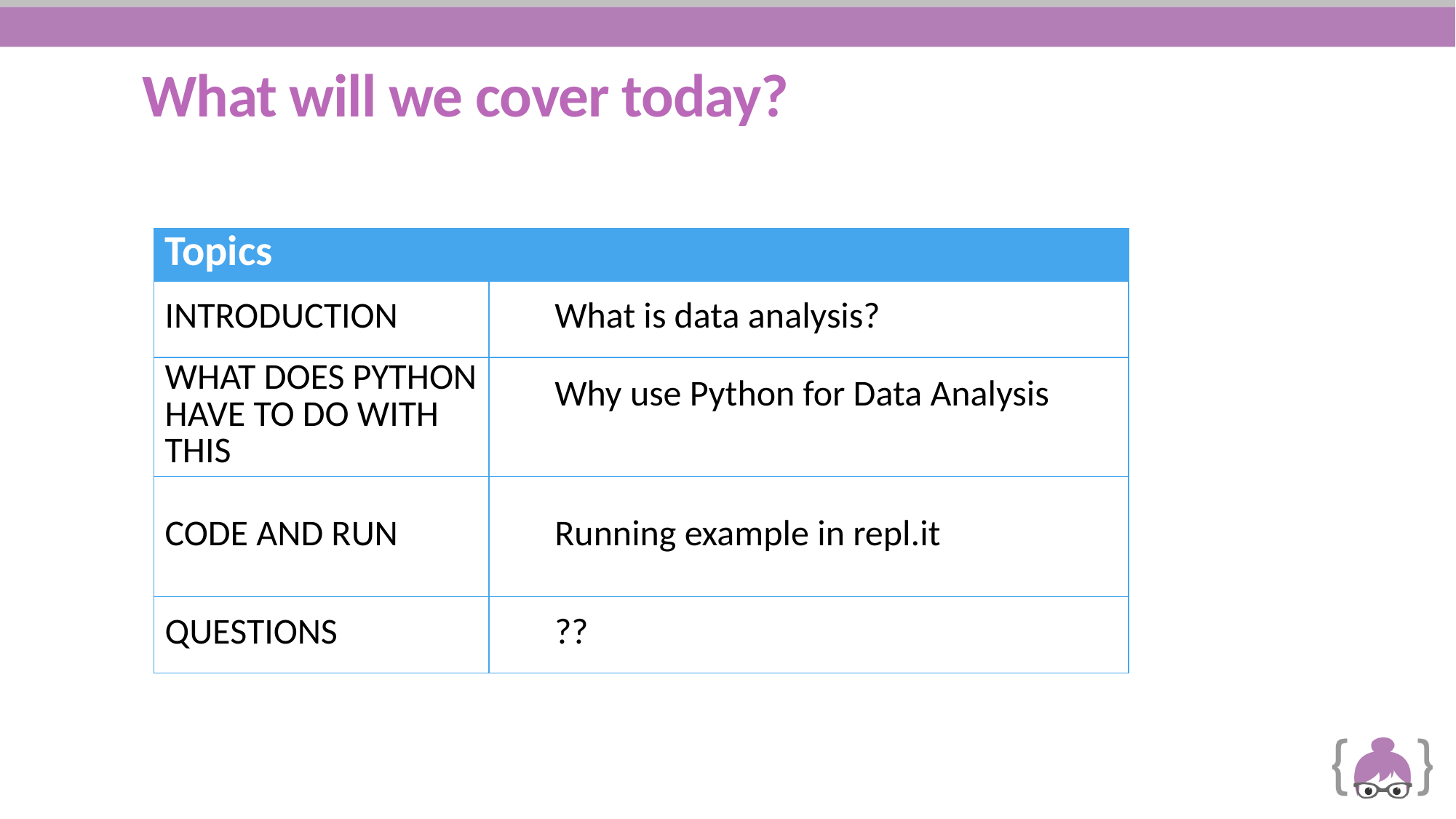

# What will we cover today?
| Topics |  |
| --- | --- |
| Introduction | What is data analysis? |
| What DOES PYTHON have to do with THIS | Why use Python for Data Analysis |
| CODE AND RUN | Running example in repl.it |
| Questions | ?? |